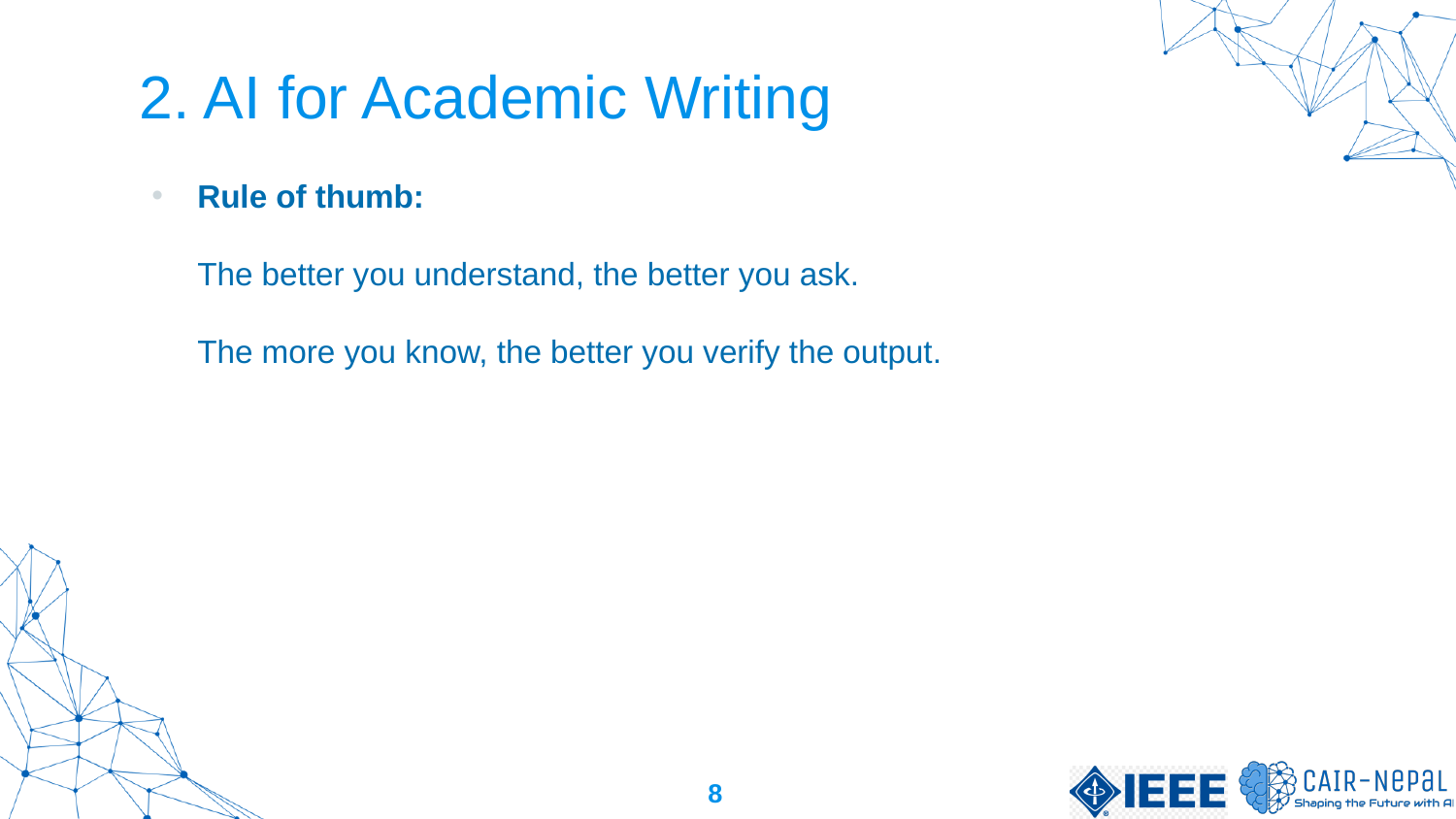

# 2. AI for Academic Writing
Rule of thumb:
The better you understand, the better you ask.
The more you know, the better you verify the output.
8